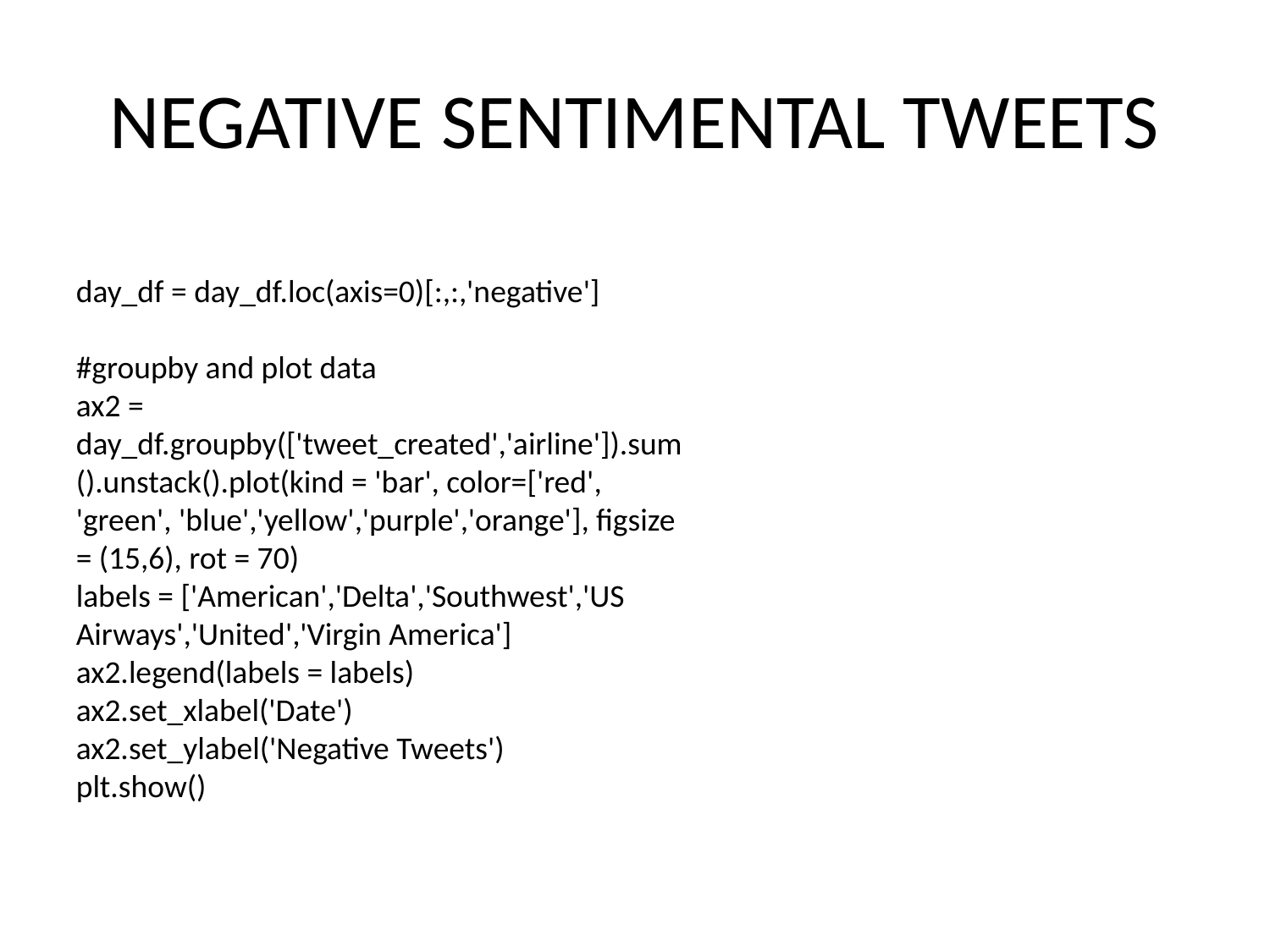

# NEGATIVE SENTIMENTAL TWEETS

day_df = day_df.loc(axis=0)[:,:,'negative']

#groupby and plot data
ax2 = day_df.groupby(['tweet_created','airline']).sum().unstack().plot(kind = 'bar', color=['red', 'green', 'blue','yellow','purple','orange'], figsize = (15,6), rot = 70)
labels = ['American','Delta','Southwest','US Airways','United','Virgin America']
ax2.legend(labels = labels)
ax2.set_xlabel('Date')
ax2.set_ylabel('Negative Tweets')
plt.show()